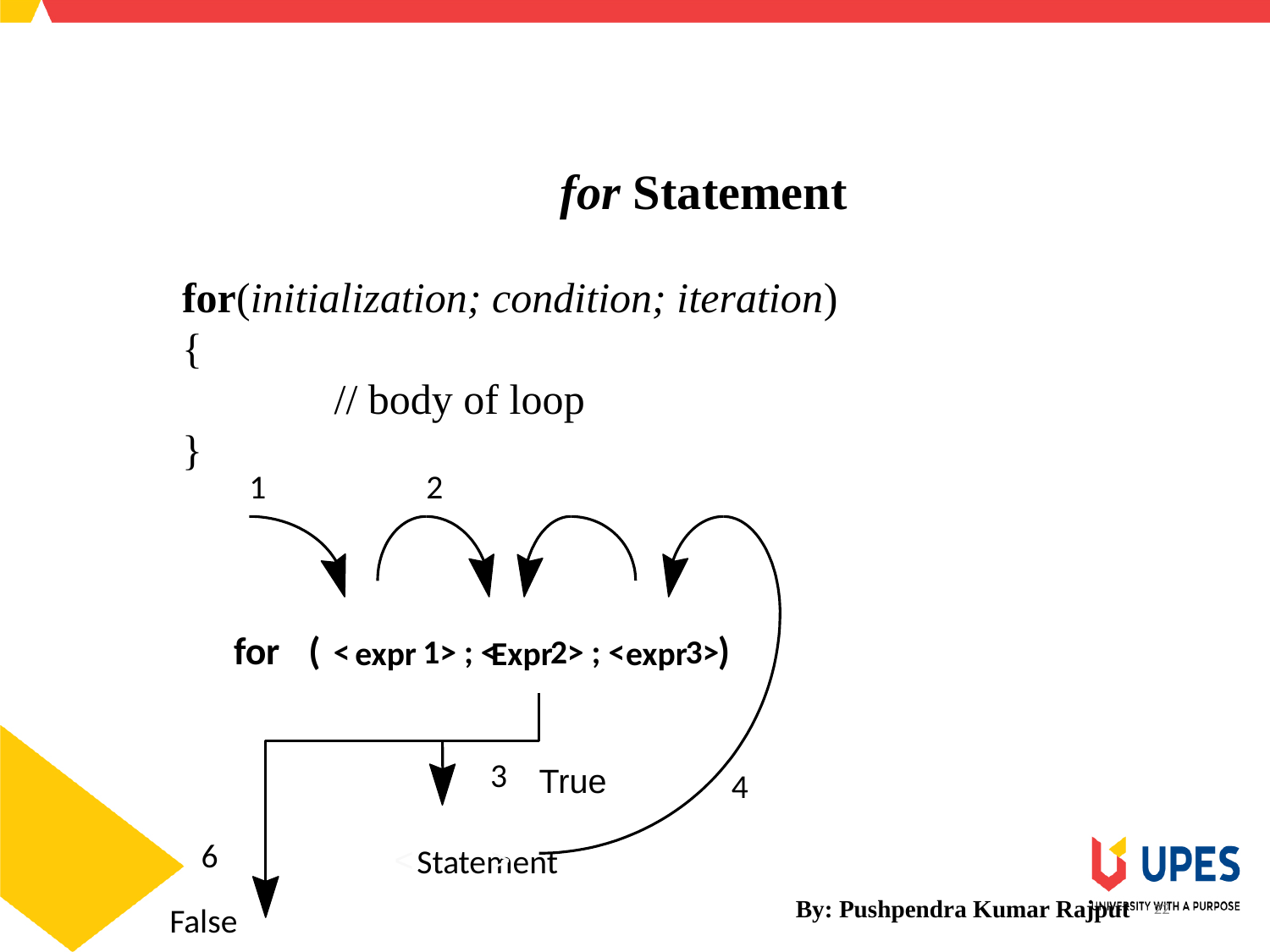

for Statement
for(initialization; condition; iteration)
{
		// body of loop
}

1
2

for
(
 )
<
    1> ; <
    2> ; <
     3>

expr
Expr
expr

3
True

4

6
<
>
Statement

False
By: Pushpendra Kumar Rajput
22